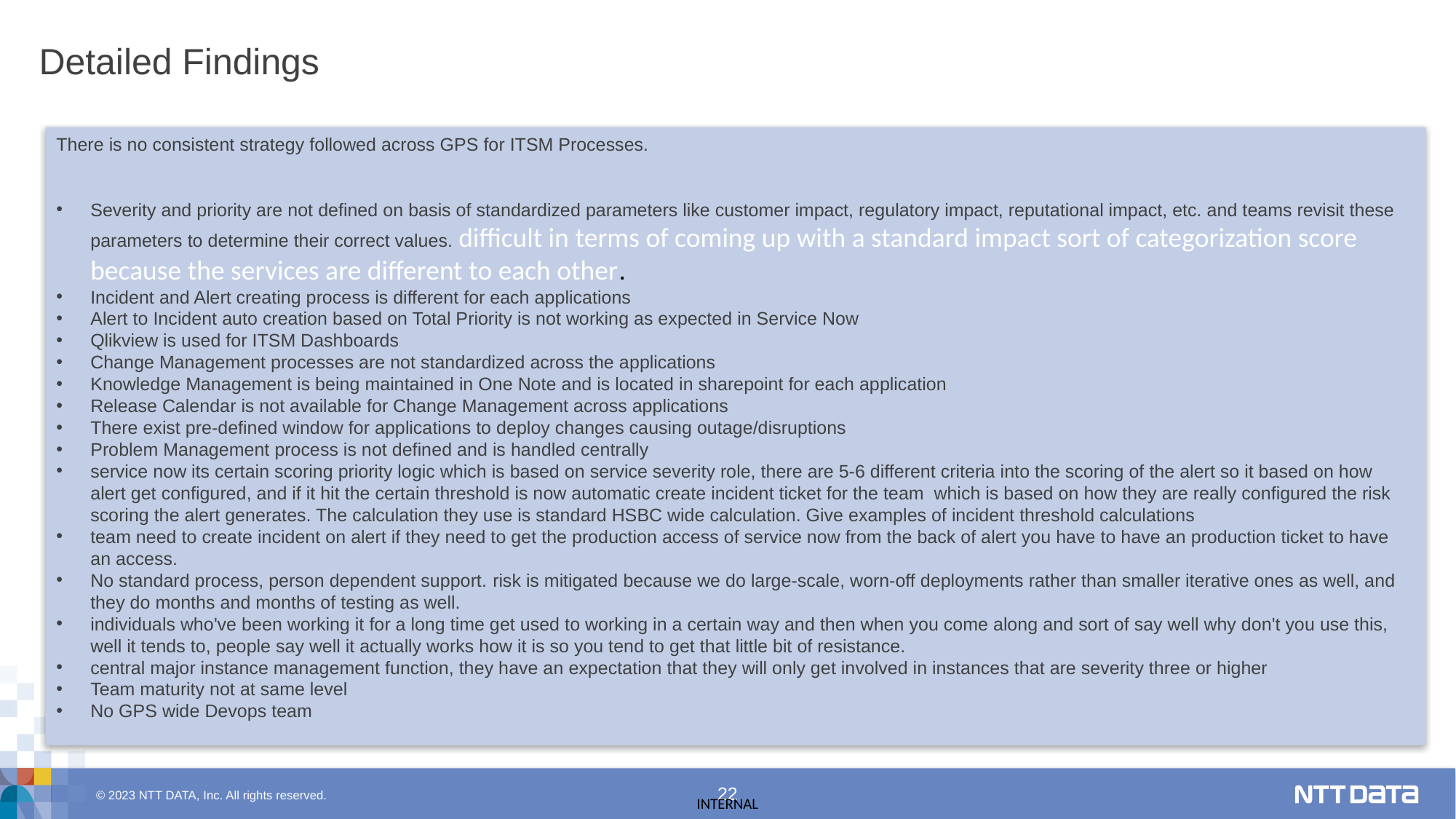

# Detailed Findings
There is no consistent strategy followed across GPS for ITSM Processes.

Severity and priority are not defined on basis of standardized parameters like customer impact, regulatory impact, reputational impact, etc. and teams revisit these parameters to determine their correct values. difficult in terms of coming up with a standard impact sort of categorization score because the services are different to each other.
Incident and Alert creating process is different for each applications
Alert to Incident auto creation based on Total Priority is not working as expected in Service Now
Qlikview is used for ITSM Dashboards
Change Management processes are not standardized across the applications
Knowledge Management is being maintained in One Note and is located in sharepoint for each application
Release Calendar is not available for Change Management across applications
There exist pre-defined window for applications to deploy changes causing outage/disruptions
Problem Management process is not defined and is handled centrally
service now its certain scoring priority logic which is based on service severity role, there are 5-6 different criteria into the scoring of the alert so it based on how alert get configured, and if it hit the certain threshold is now automatic create incident ticket for the team  which is based on how they are really configured the risk scoring the alert generates. The calculation they use is standard HSBC wide calculation. Give examples of incident threshold calculations
team need to create incident on alert if they need to get the production access of service now from the back of alert you have to have an production ticket to have an access.
No standard process, person dependent support. risk is mitigated because we do large-scale, worn-off deployments rather than smaller iterative ones as well, and they do months and months of testing as well.
individuals who've been working it for a long time get used to working in a certain way and then when you come along and sort of say well why don't you use this, well it tends to, people say well it actually works how it is so you tend to get that little bit of resistance.
central major instance management function, they have an expectation that they will only get involved in instances that are severity three or higher
Team maturity not at same level
No GPS wide Devops team